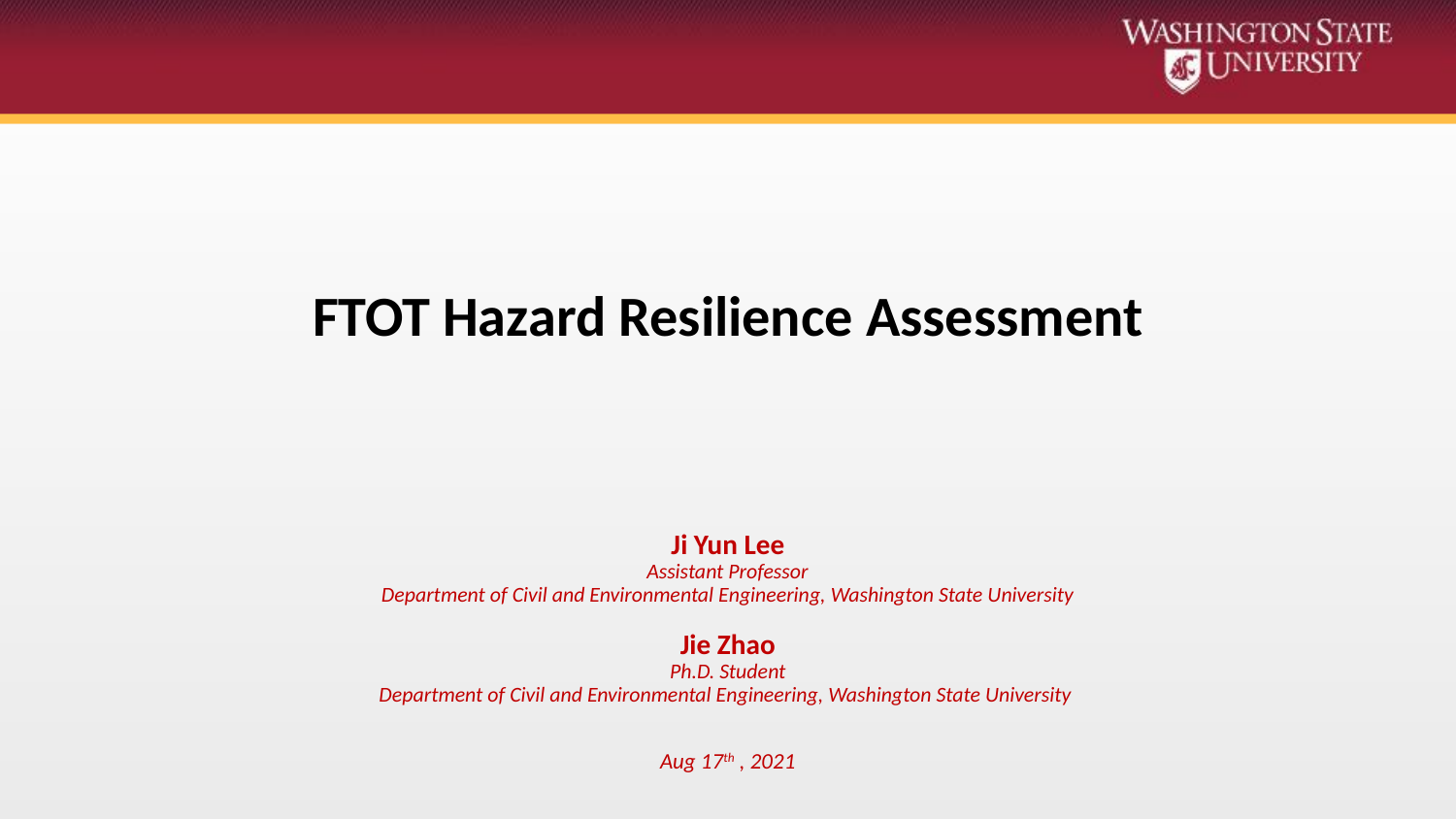

# FTOT Hazard Resilience Assessment

Ji Yun Lee
Assistant Professor
Department of Civil and Environmental Engineering, Washington State University

Jie Zhao
Ph.D. Student
Department of Civil and Environmental Engineering, Washington State University

Aug 17th , 2021